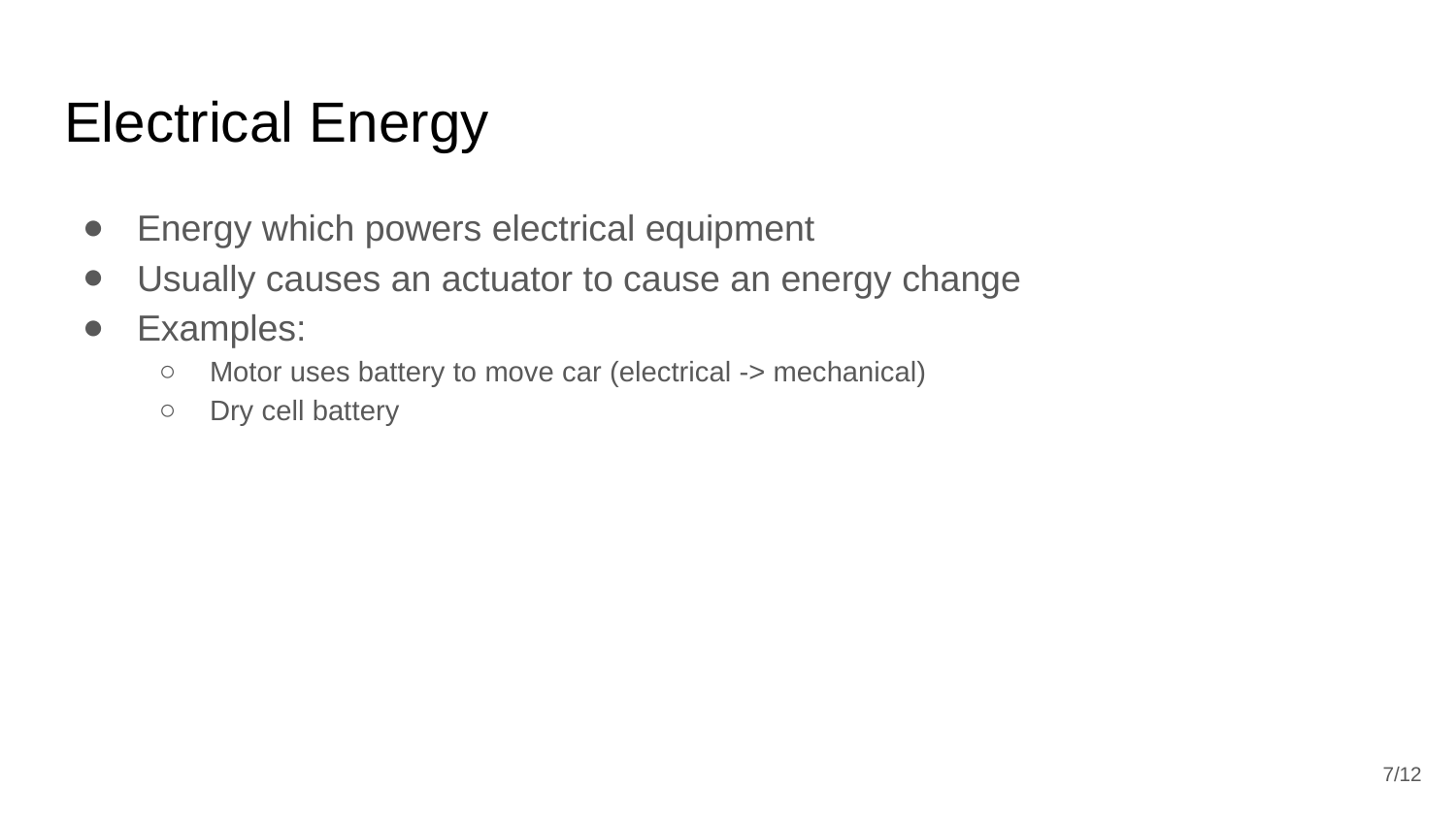

# Electrical Energy
Energy which powers electrical equipment
Usually causes an actuator to cause an energy change
Examples:
Motor uses battery to move car (electrical -> mechanical)
Dry cell battery

7/12